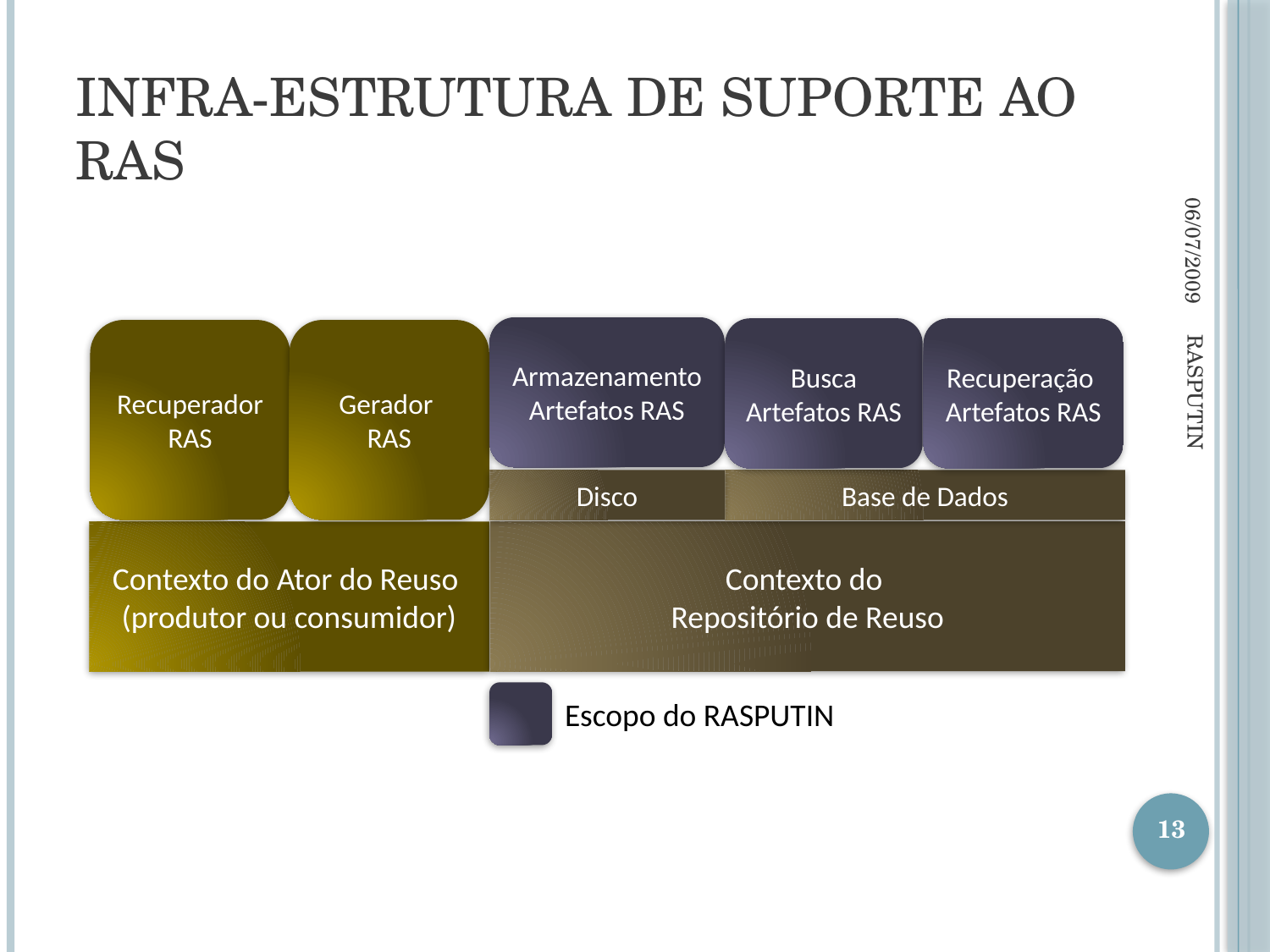

# Infra-estrutura de Suporte ao RAS
06/07/2009
Armazenamento Artefatos RAS
Busca Artefatos RAS
Recuperação
Artefatos RAS
Recuperador RAS
Gerador
RAS
Disco
Base de Dados
RASPUTIN
Contexto do
Repositório de Reuso
Contexto do Ator do Reuso
(produtor ou consumidor)

Escopo do RASPUTIN
13